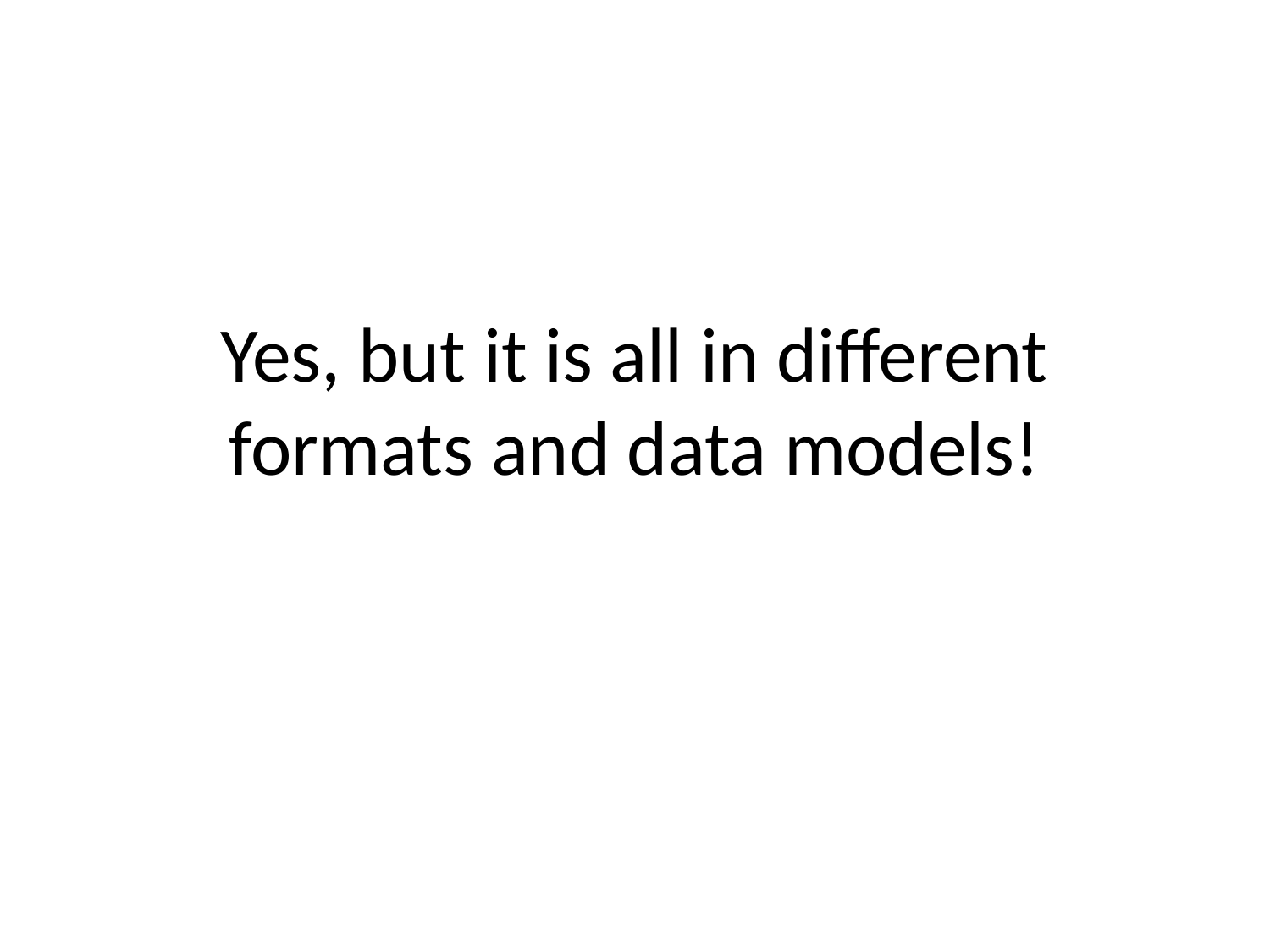

# Yes, but it is all in different formats and data models!